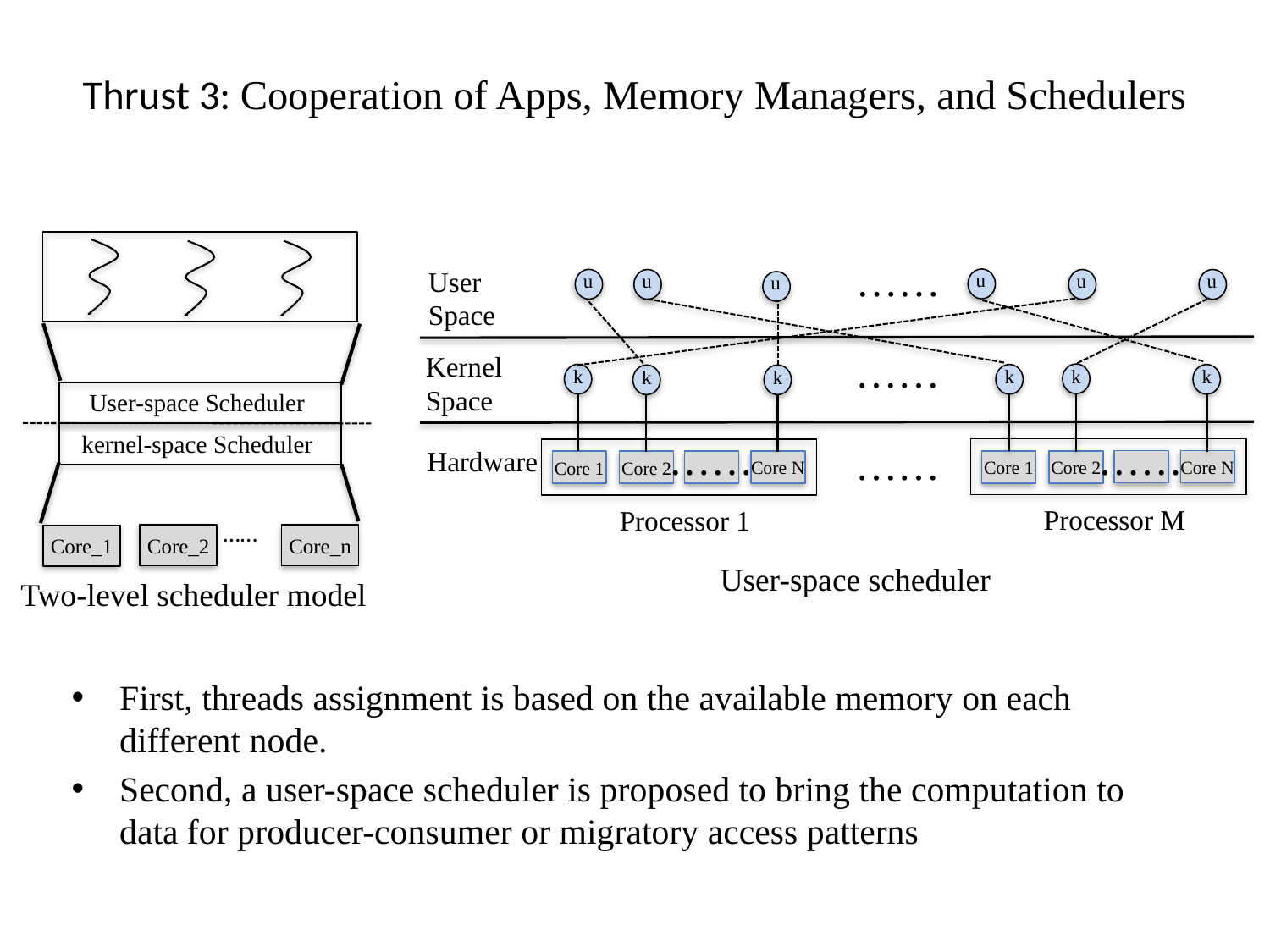

# Thrust 3: Cooperation of Apps, Memory Managers, and Schedulers

User-space Scheduler

kernel-space Scheduler
……
Core_2
Core_n
Core_1
……
User
Space
u

u

u

u

u

u

Kernel
Space
……
k

k

k

k

k

k

……

Core N

Core 2
Core 1
Processor M
……

Core N

Core 2
Core 1
Processor 1
Hardware
……
User-space scheduler
Two-level scheduler model
First, threads assignment is based on the available memory on each different node.
Second, a user-space scheduler is proposed to bring the computation to data for producer-consumer or migratory access patterns